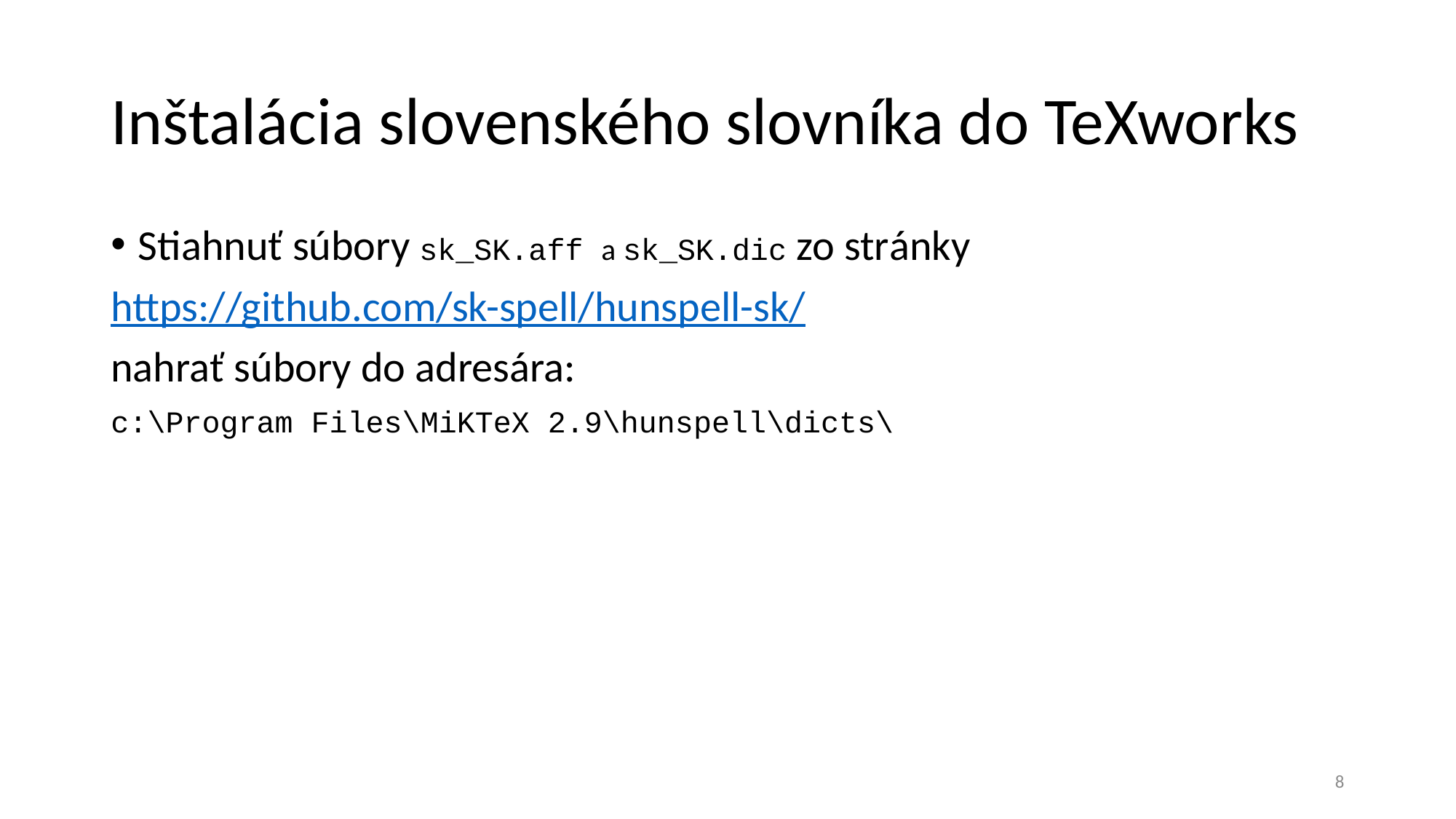

# Inštalácia slovenského slovníka do TeXworks
Stiahnuť súbory sk_SK.aff a sk_SK.dic zo stránky
https://github.com/sk-spell/hunspell-sk/
nahrať súbory do adresára:
c:\Program Files\MiKTeX 2.9\hunspell\dicts\

8